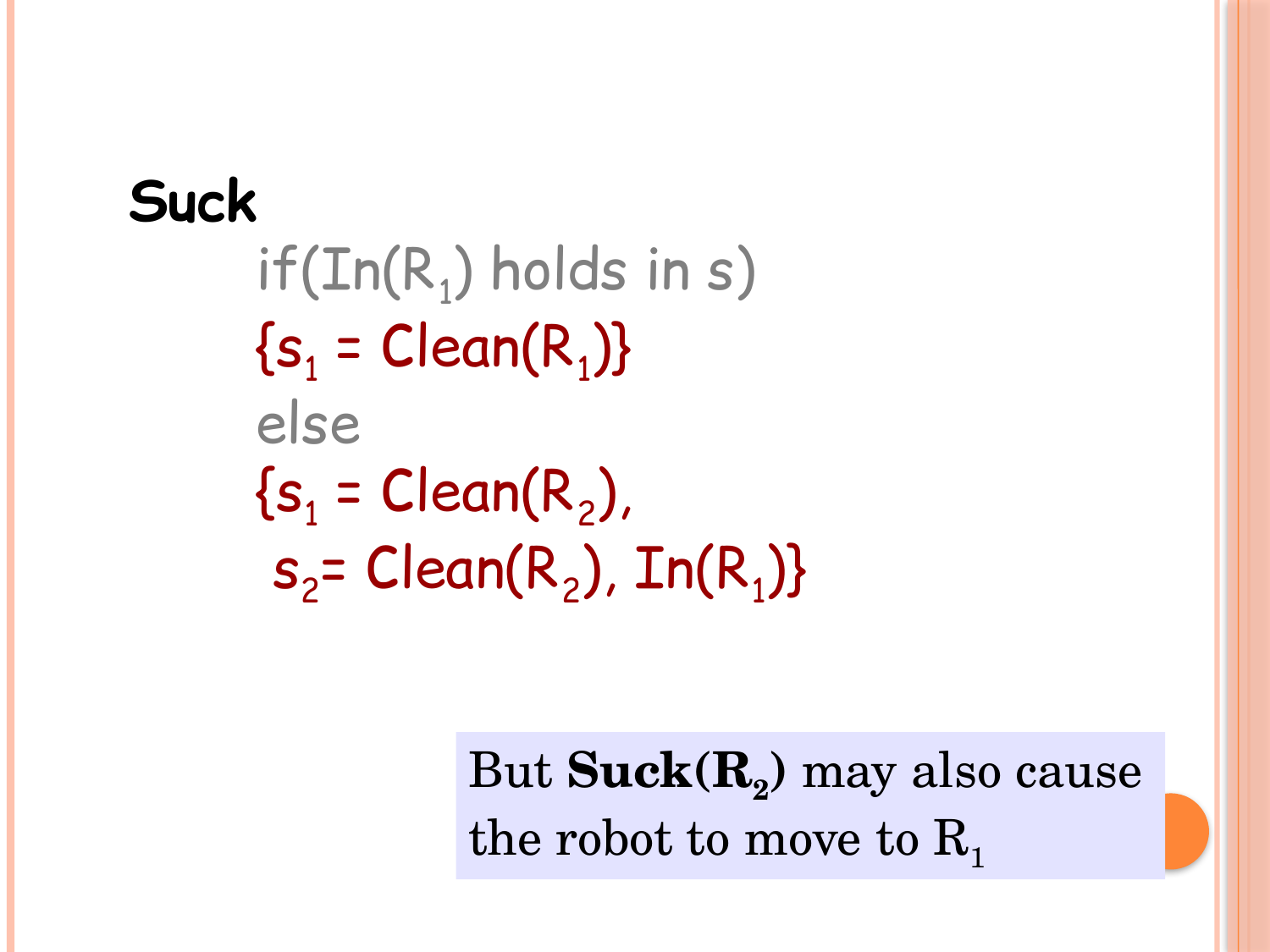

Suck
	if(In(R1) holds in s)
	{s1 = Clean(R1)}
	else
	{s1 = Clean(R2),
	 s2= Clean(R2), In(R1)}

But Suck(R2) may also cause the robot to move to R1